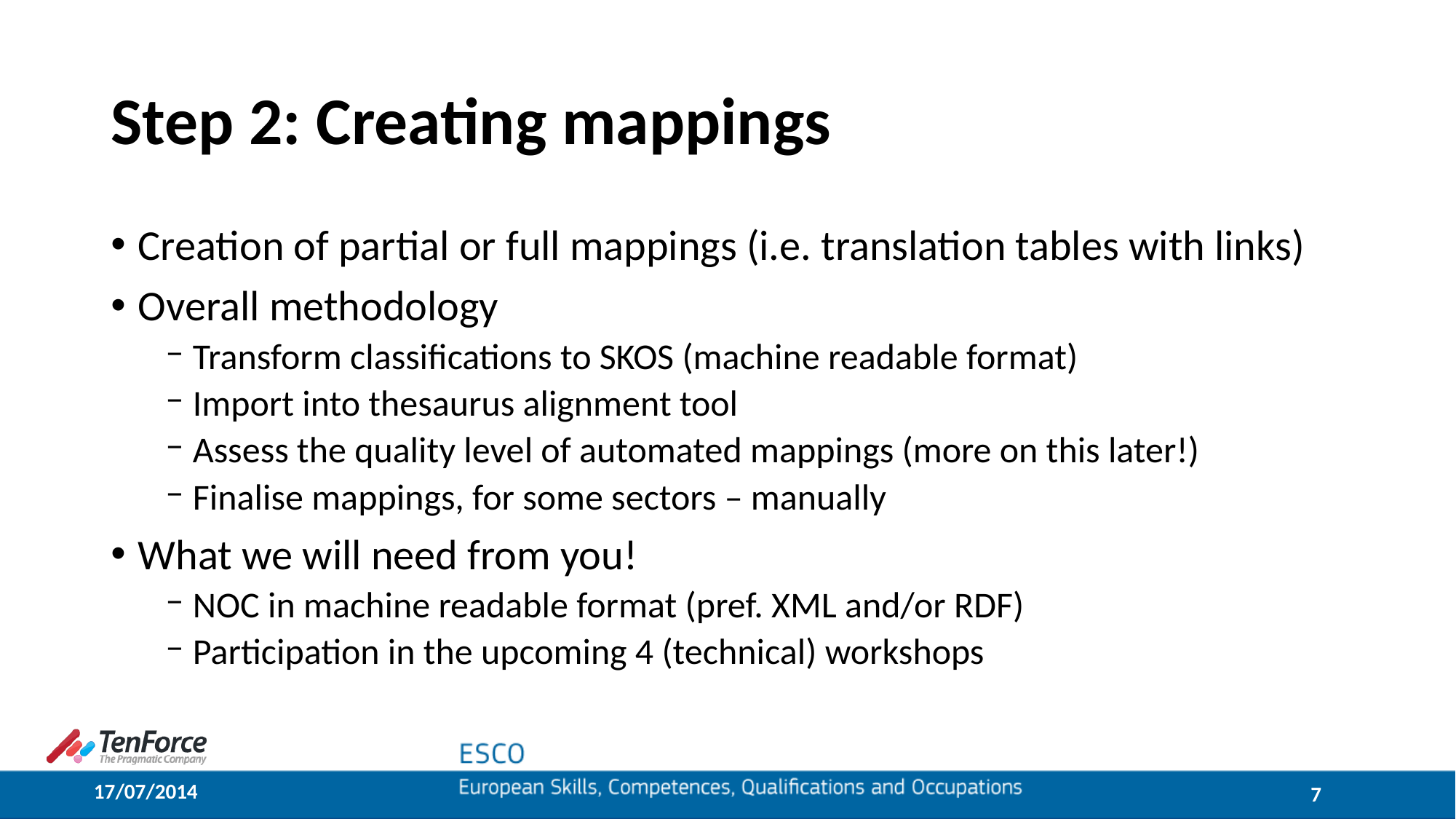

# Step 2: Creating mappings
Creation of partial or full mappings (i.e. translation tables with links)
Overall methodology
Transform classifications to SKOS (machine readable format)
Import into thesaurus alignment tool
Assess the quality level of automated mappings (more on this later!)
Finalise mappings, for some sectors – manually
What we will need from you!
NOC in machine readable format (pref. XML and/or RDF)
Participation in the upcoming 4 (technical) workshops